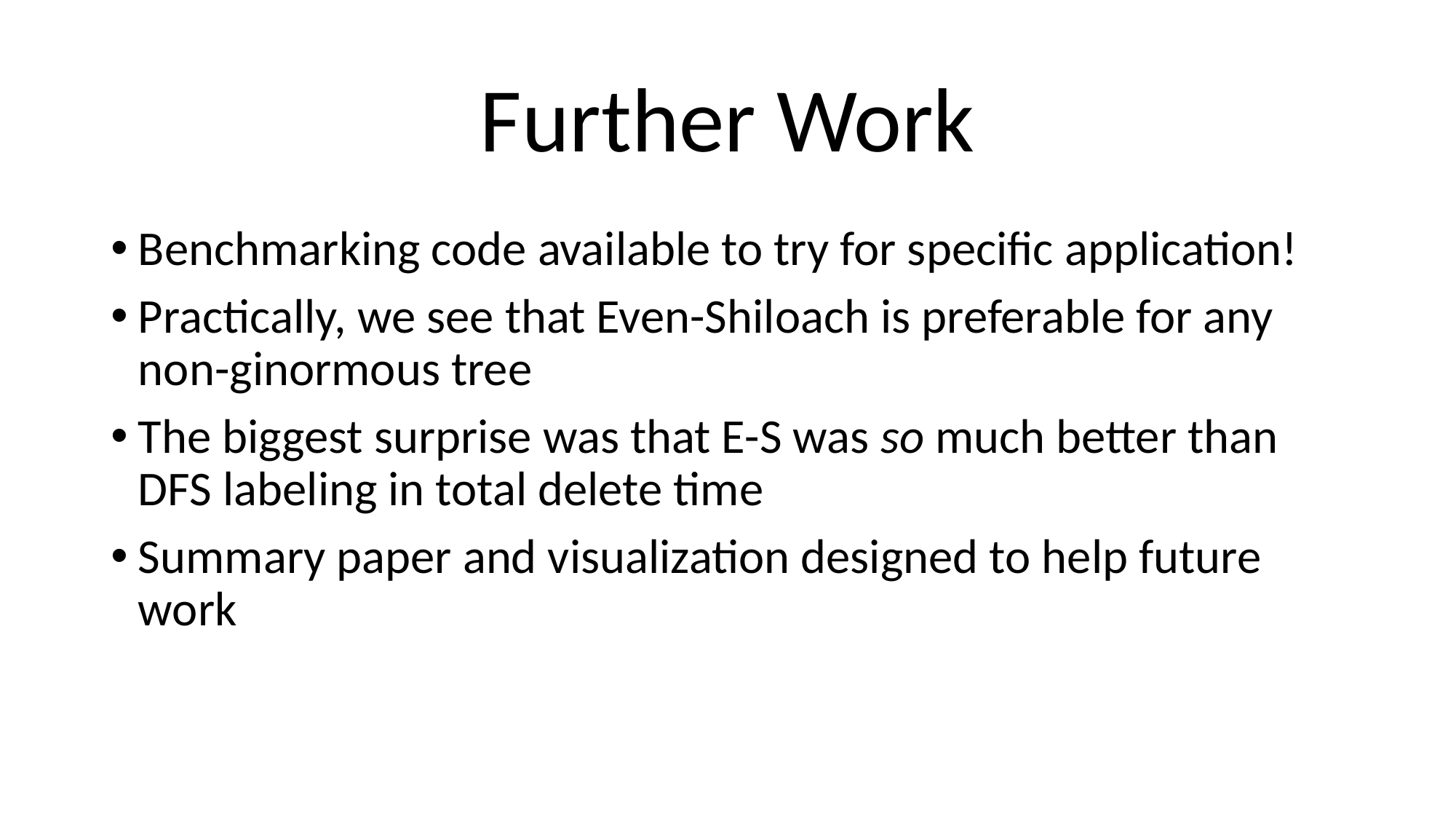

# Further Work
Benchmarking code available to try for specific application!
Practically, we see that Even-Shiloach is preferable for any non-ginormous tree
The biggest surprise was that E-S was so much better than DFS labeling in total delete time
Summary paper and visualization designed to help future work